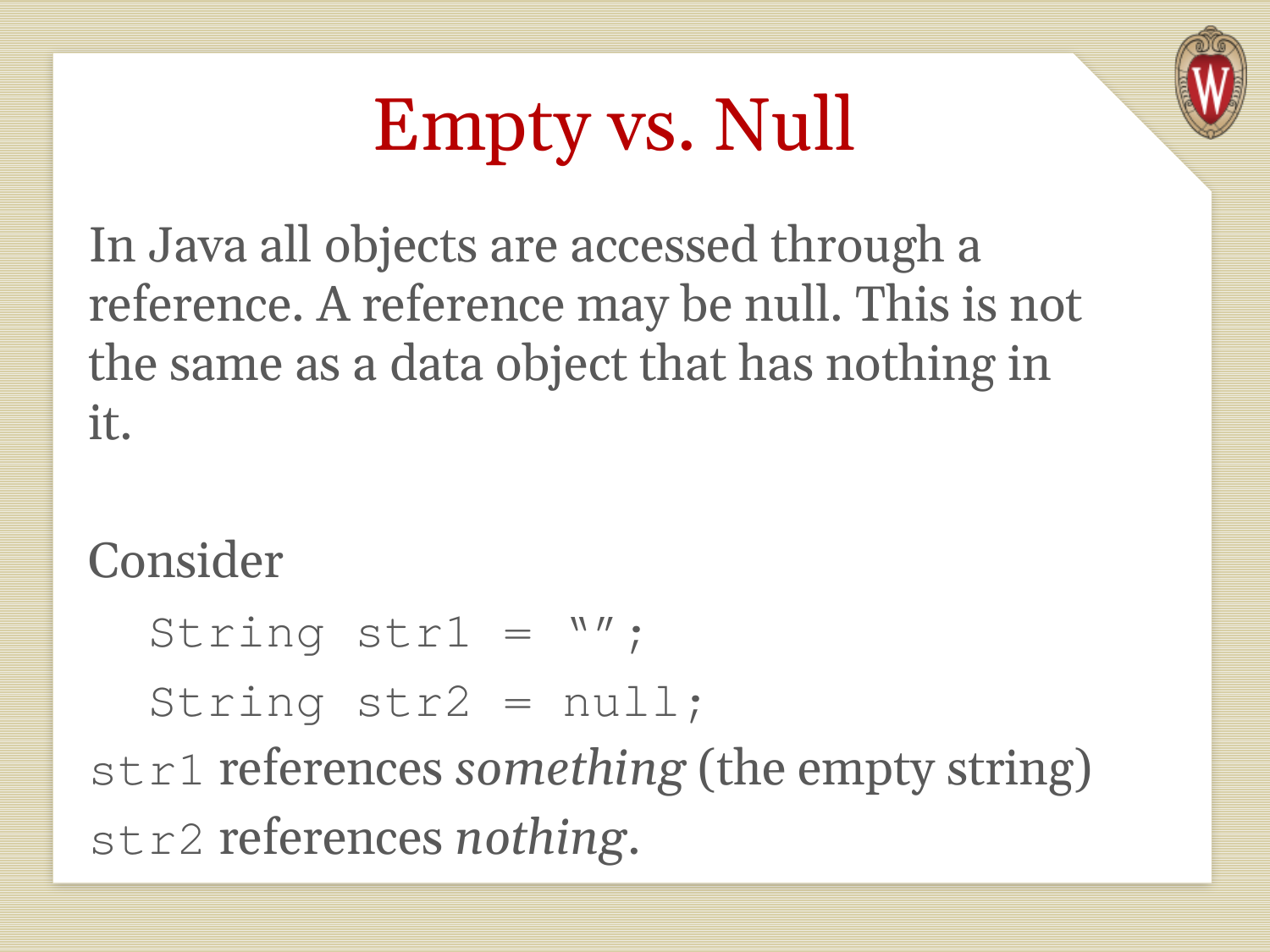

# Empty vs. Null
In Java all objects are accessed through a reference. A reference may be null. This is not the same as a data object that has nothing in it.

Consider
     String str1 = “”;
  String str2 = null;
str1 references something (the empty string)
str2 references nothing.